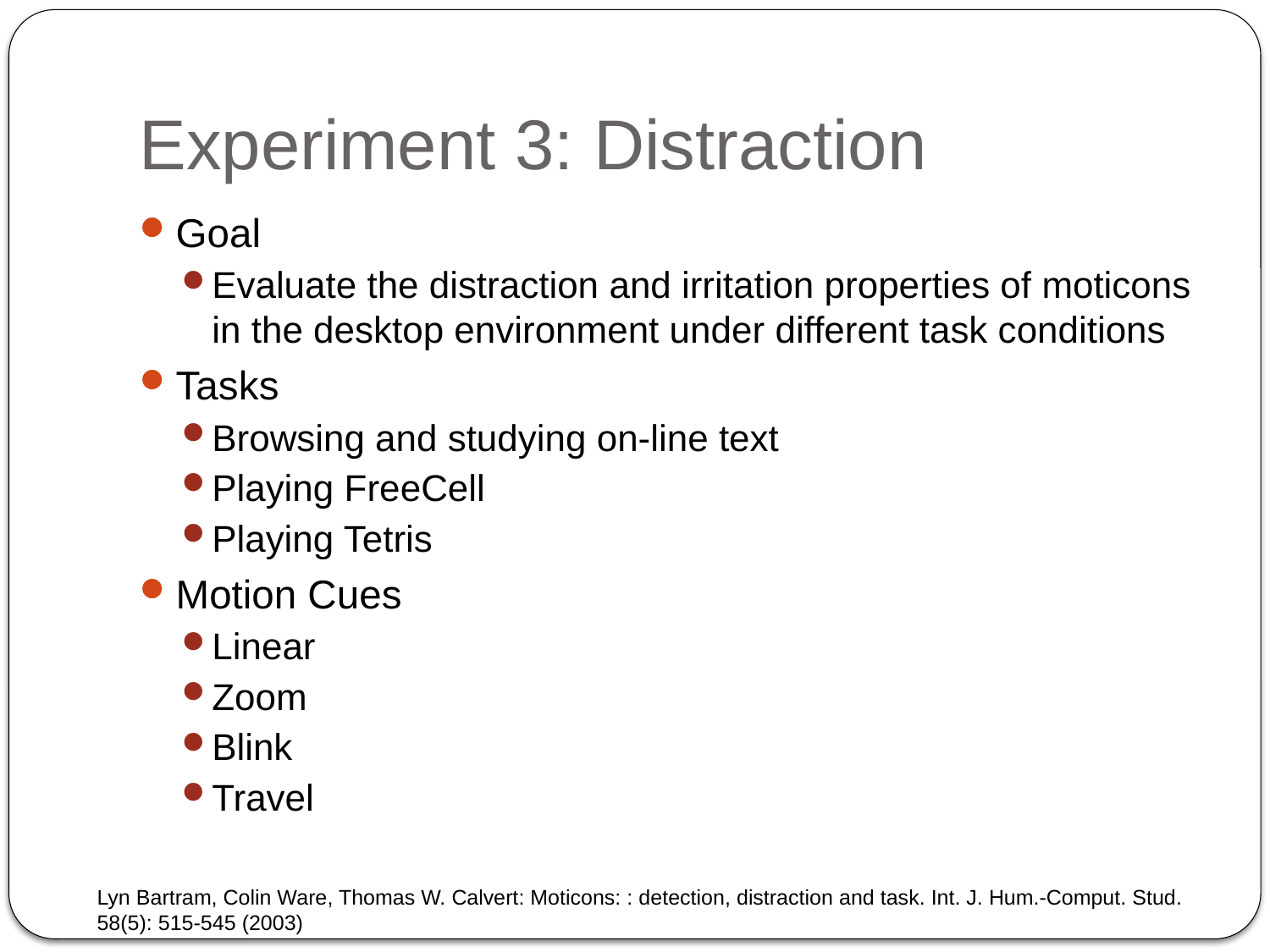

# Experiment 3: Distraction
Goal
Evaluate the distraction and irritation properties of moticons in the desktop environment under different task conditions
Tasks
Browsing and studying on-line text
Playing FreeCell
Playing Tetris
Motion Cues
Linear
Zoom
Blink
Travel
Lyn Bartram, Colin Ware, Thomas W. Calvert: Moticons: : detection, distraction and task. Int. J. Hum.-Comput. Stud. 58(5): 515-545 (2003)